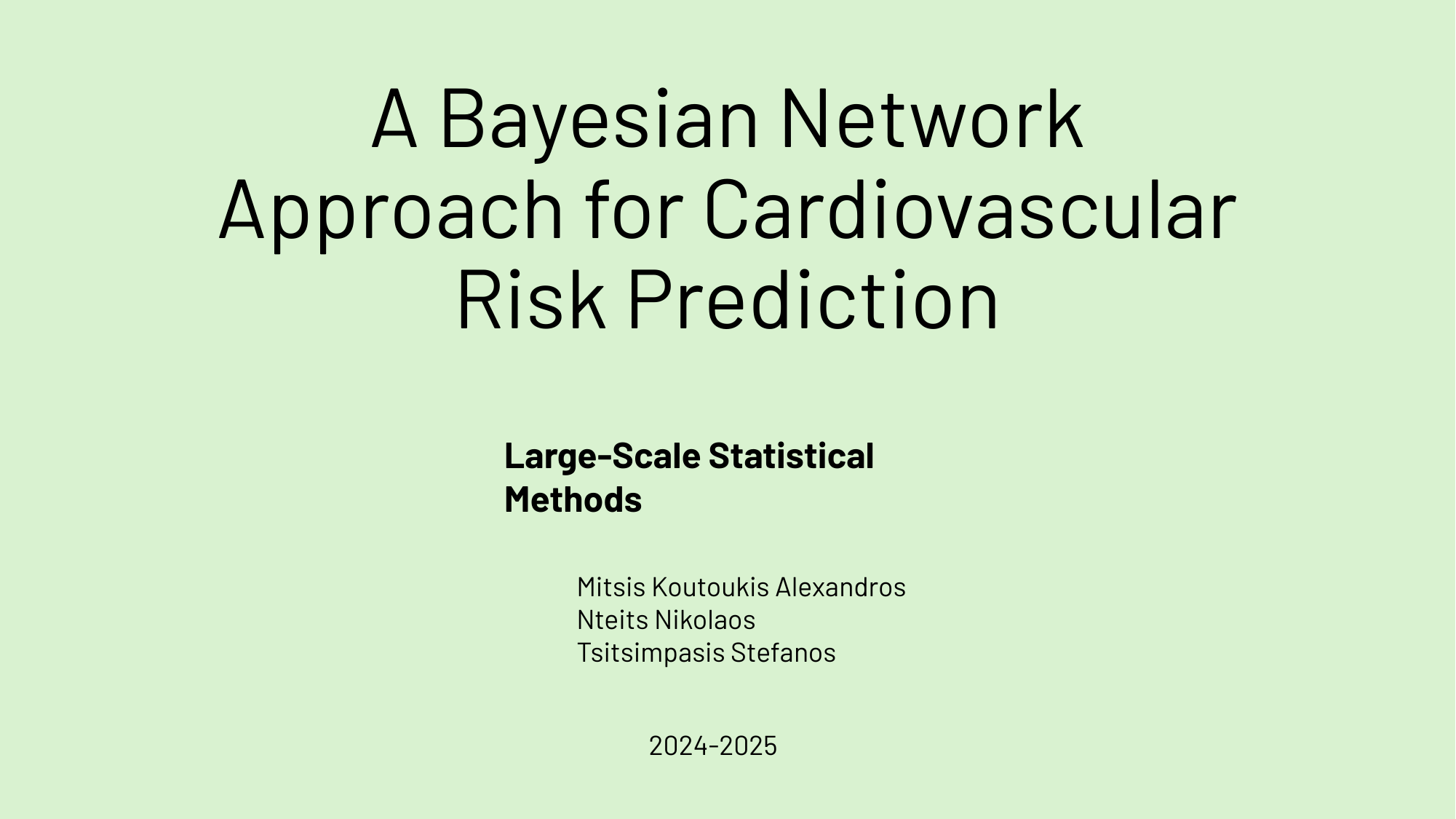

# A Bayesian Network Approach for Cardiovascular Risk Prediction
Large-Scale Statistical Methods
Mitsis Koutoukis Alexandros
Nteits Nikolaos
Tsitsimpasis Stefanos
2024-2025